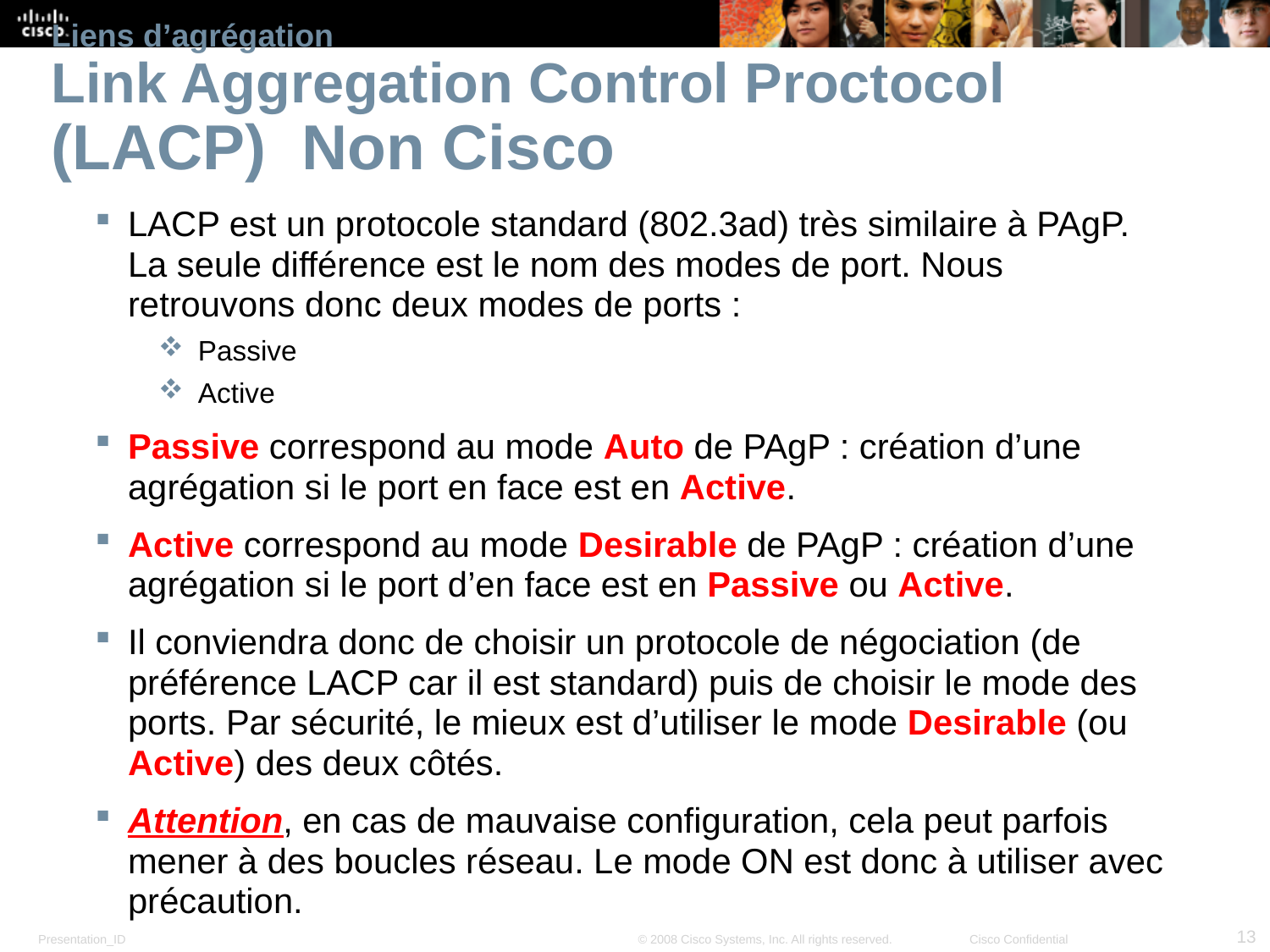

# Liens d’agrégation Link Aggregation Control Proctocol (LACP)  Non Cisco
LACP est un protocole standard (802.3ad) très similaire à PAgP. La seule différence est le nom des modes de port. Nous retrouvons donc deux modes de ports :
Passive
Active
Passive correspond au mode Auto de PAgP : création d’une agrégation si le port en face est en Active.
Active correspond au mode Desirable de PAgP : création d’une agrégation si le port d’en face est en Passive ou Active.
Il conviendra donc de choisir un protocole de négociation (de préférence LACP car il est standard) puis de choisir le mode des ports. Par sécurité, le mieux est d’utiliser le mode Desirable (ou Active) des deux côtés.
Attention, en cas de mauvaise configuration, cela peut parfois mener à des boucles réseau. Le mode ON est donc à utiliser avec précaution.